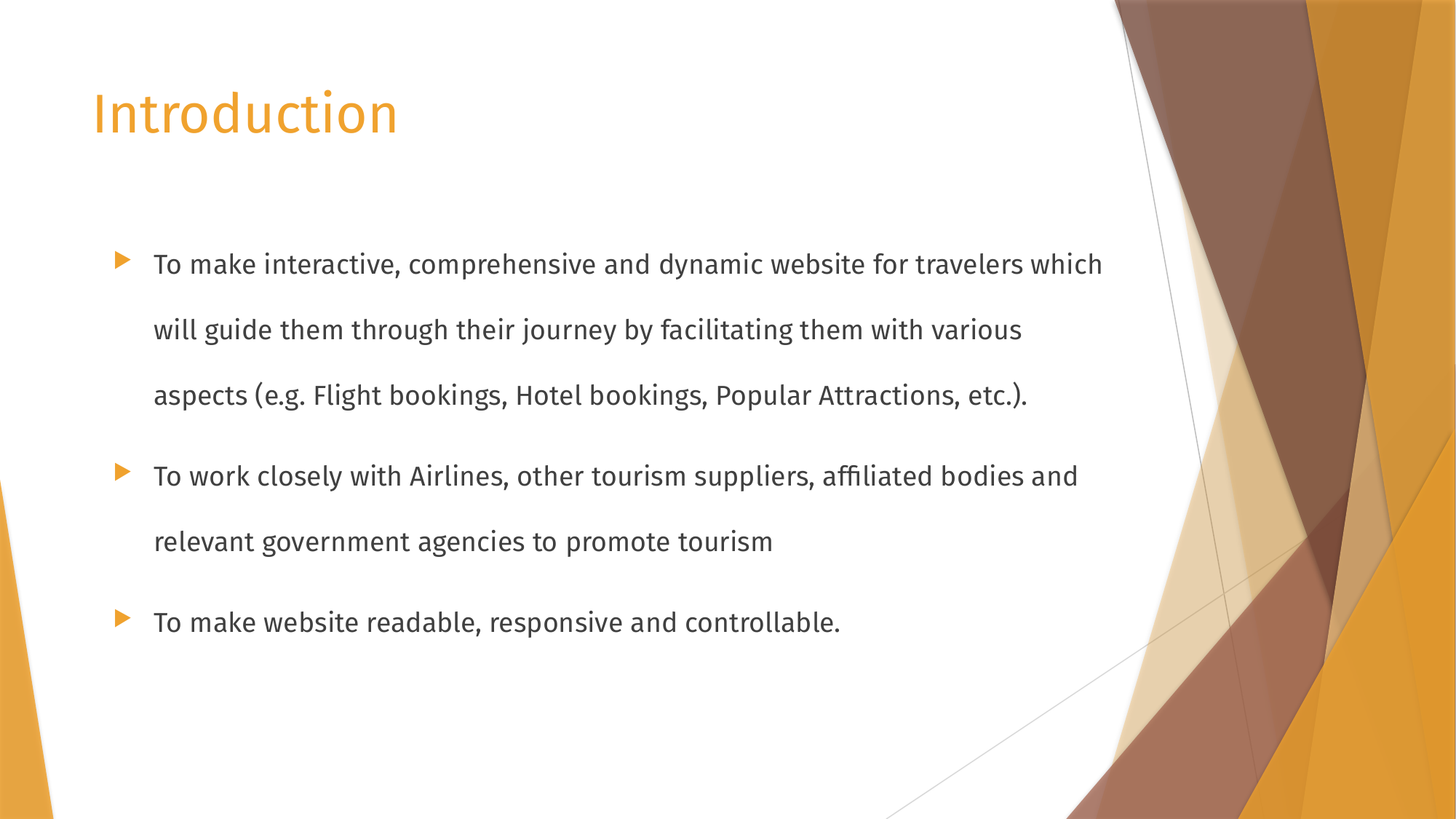

# Introduction
To make interactive, comprehensive and dynamic website for travelers which will guide them through their journey by facilitating them with various aspects (e.g. Flight bookings, Hotel bookings, Popular Attractions, etc.).
To work closely with Airlines, other tourism suppliers, affiliated bodies and relevant government agencies to promote tourism
To make website readable, responsive and controllable.